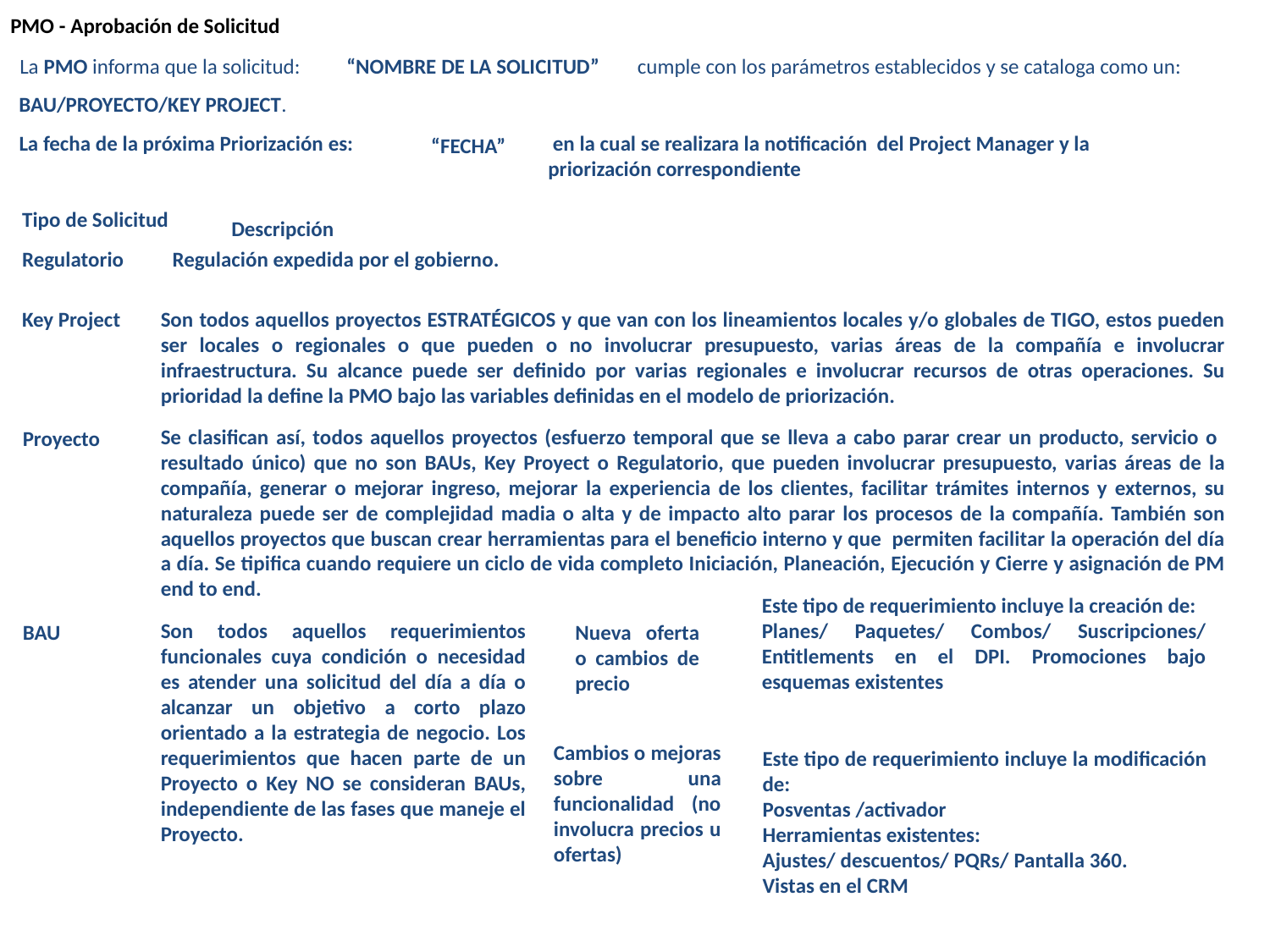

PMO - Aprobación de Solicitud
La PMO informa que la solicitud:
“NOMBRE DE LA SOLICITUD”
 cumple con los parámetros establecidos y se cataloga como un:
BAU/PROYECTO/KEY PROJECT.
La fecha de la próxima Priorización es:
 en la cual se realizara la notificación  del Project Manager y la priorización correspondiente
  “FECHA”
Tipo de Solicitud
Descripción
Regulatorio
Regulación expedida por el gobierno.
Son todos aquellos proyectos ESTRATÉGICOS y que van con los lineamientos locales y/o globales de TIGO, estos pueden ser locales o regionales o que pueden o no involucrar presupuesto, varias áreas de la compañía e involucrar infraestructura. Su alcance puede ser definido por varias regionales e involucrar recursos de otras operaciones. Su prioridad la define la PMO bajo las variables definidas en el modelo de priorización.
Key Project
Se clasifican así, todos aquellos proyectos (esfuerzo temporal que se lleva a cabo parar crear un producto, servicio o  resultado único) que no son BAUs, Key Proyect o Regulatorio, que pueden involucrar presupuesto, varias áreas de la compañía, generar o mejorar ingreso, mejorar la experiencia de los clientes, facilitar trámites internos y externos, su naturaleza puede ser de complejidad madia o alta y de impacto alto parar los procesos de la compañía. También son aquellos proyectos que buscan crear herramientas para el beneficio interno y que  permiten facilitar la operación del día a día. Se tipifica cuando requiere un ciclo de vida completo Iniciación, Planeación, Ejecución y Cierre y asignación de PM end to end.
Proyecto
Este tipo de requerimiento incluye la creación de:
Planes/ Paquetes/ Combos/ Suscripciones/ Entitlements en el DPI. Promociones bajo esquemas existentes
Son todos aquellos requerimientos funcionales cuya condición o necesidad es atender una solicitud del día a día o alcanzar un objetivo a corto plazo orientado a la estrategia de negocio. Los requerimientos que hacen parte de un Proyecto o Key NO se consideran BAUs, independiente de las fases que maneje el Proyecto.
BAU
Nueva oferta o cambios de precio
Cambios o mejoras sobre una funcionalidad (no involucra precios u ofertas)
Este tipo de requerimiento incluye la modificación de:
Posventas /activador
Herramientas existentes:
Ajustes/ descuentos/ PQRs/ Pantalla 360.
Vistas en el CRM